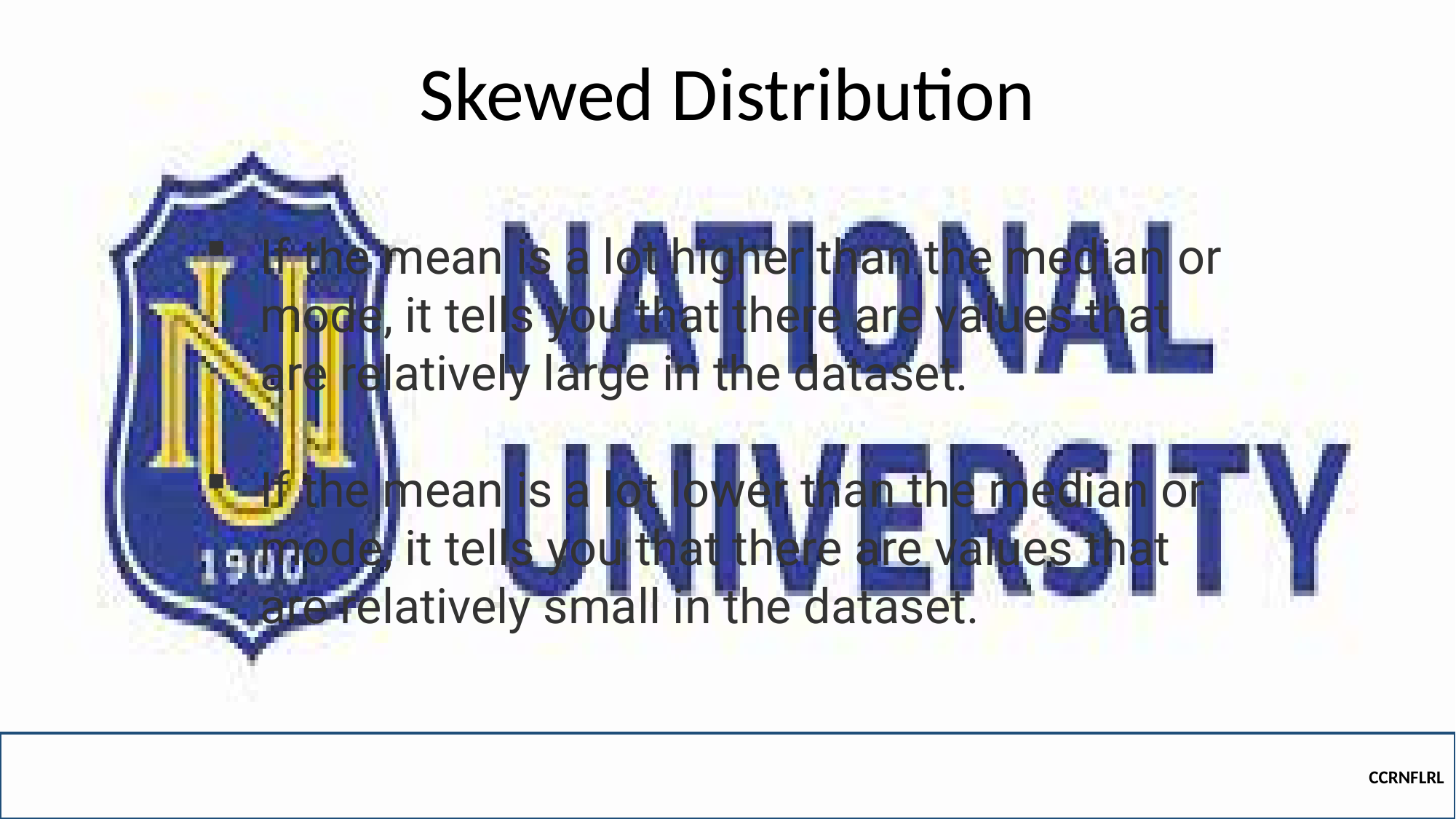

# Skewed Distribution
If the mean is a lot higher than the median or mode, it tells you that there are values that are relatively large in the dataset.

If the mean is a lot lower than the median or mode, it tells you that there are values that are relatively small in the dataset.

CCRNFLRL